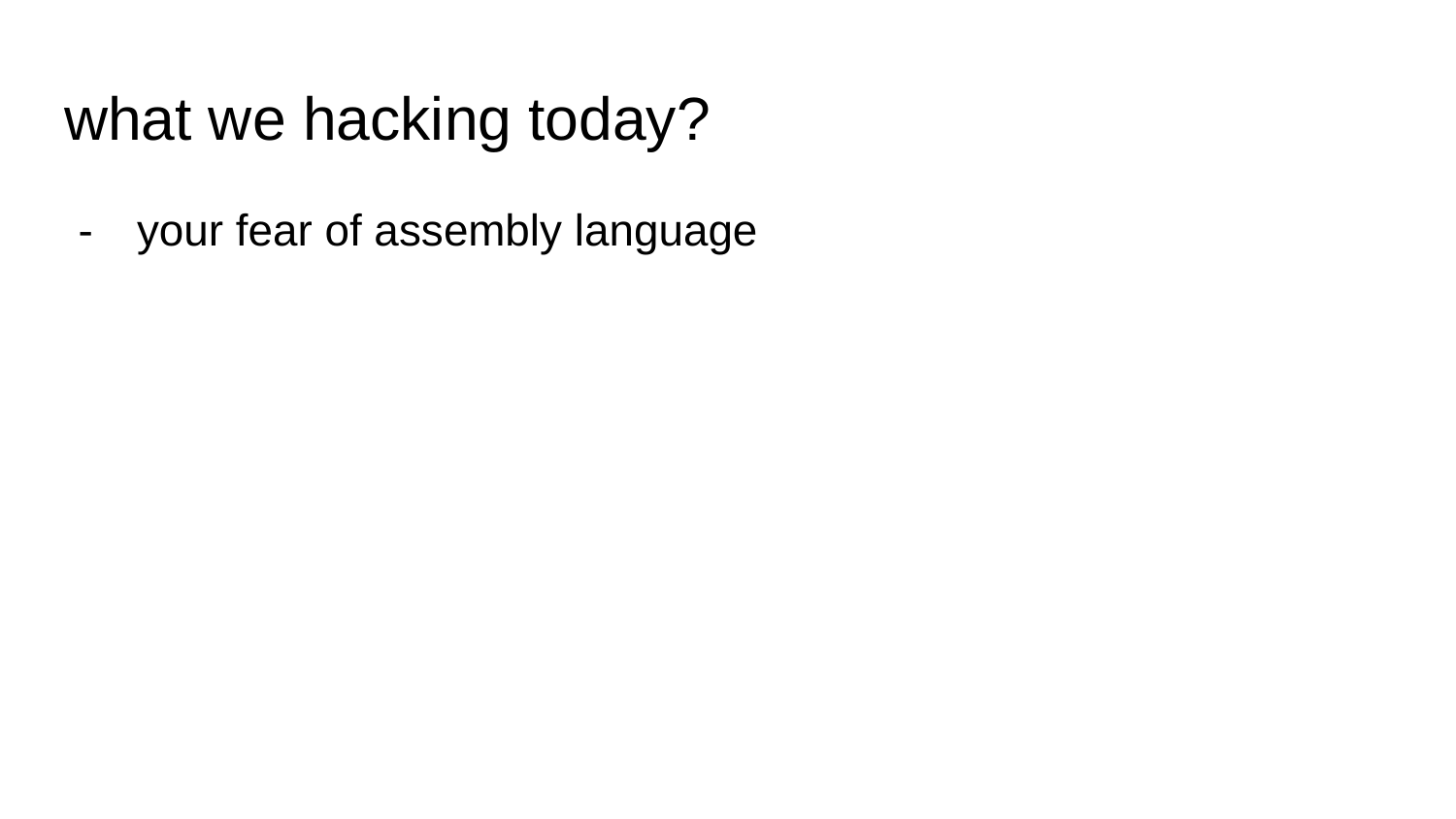

# what we hacking today?
your fear of assembly language